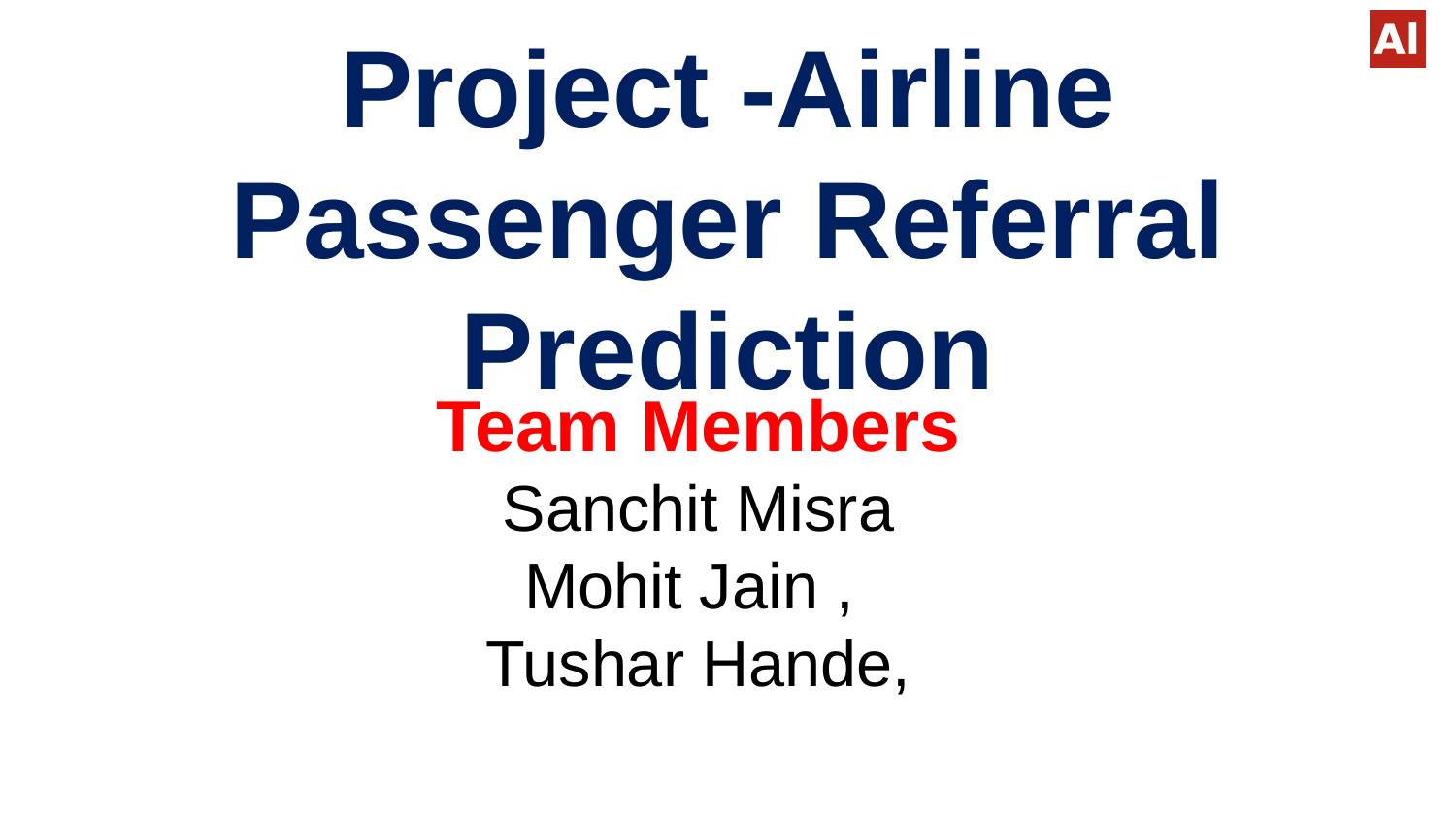

# Capstone Project – Classification Project -Airline Passenger Referral Prediction

Team Members
Sanchit Misra
Mohit Jain ,
 Tushar Hande,